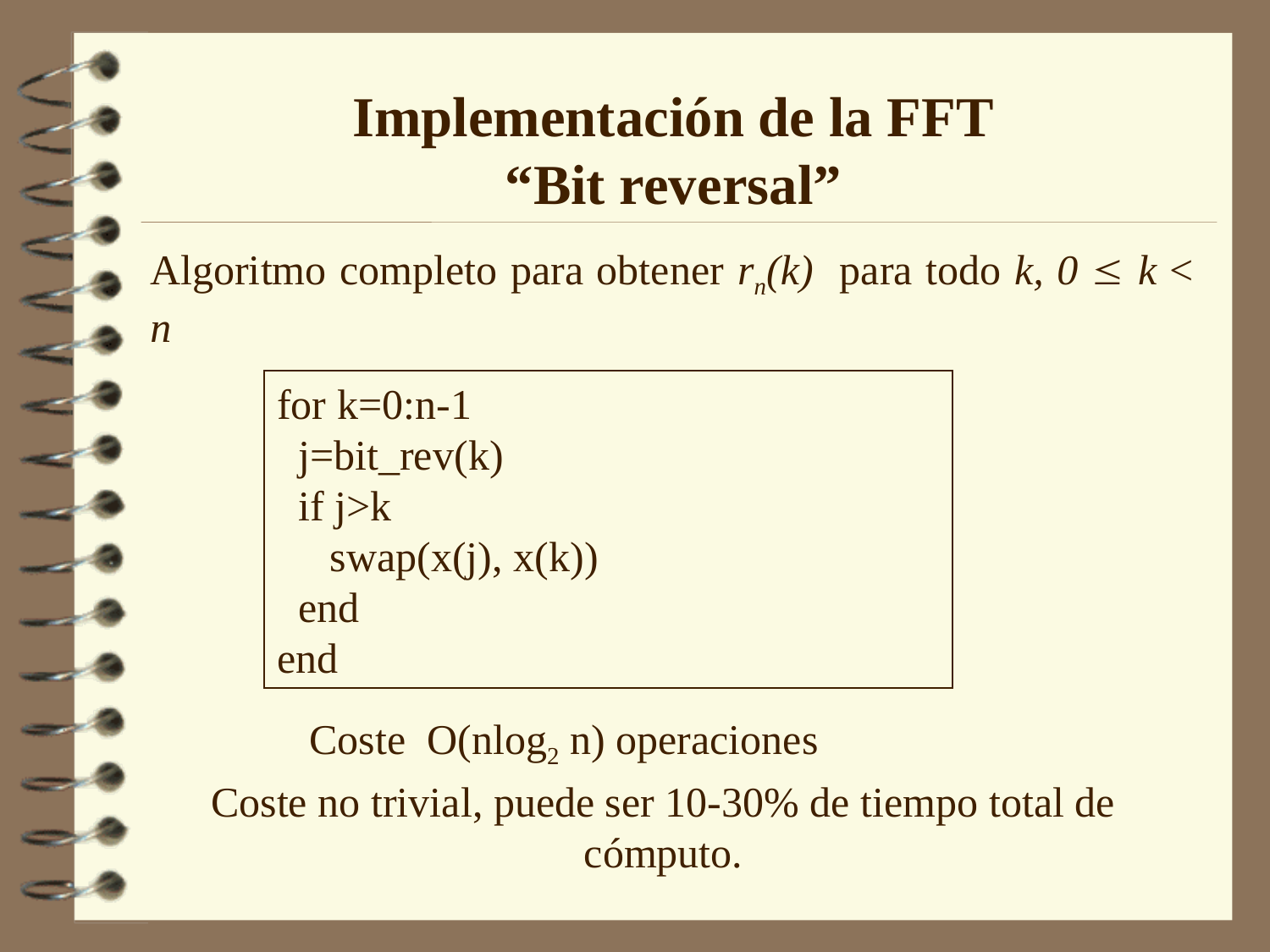

Implementación de la FFT
“Bit reversal”
Algoritmo completo para obtener rn(k)  para todo k, 0 ≤ k < n
for k=0:n-1
  j=bit_rev(k)
  if j>k
     swap(x(j), x(k))
  end
end
Coste  O(nlog2 n) operaciones
Coste no trivial, puede ser 10-30% de tiempo total de cómputo.